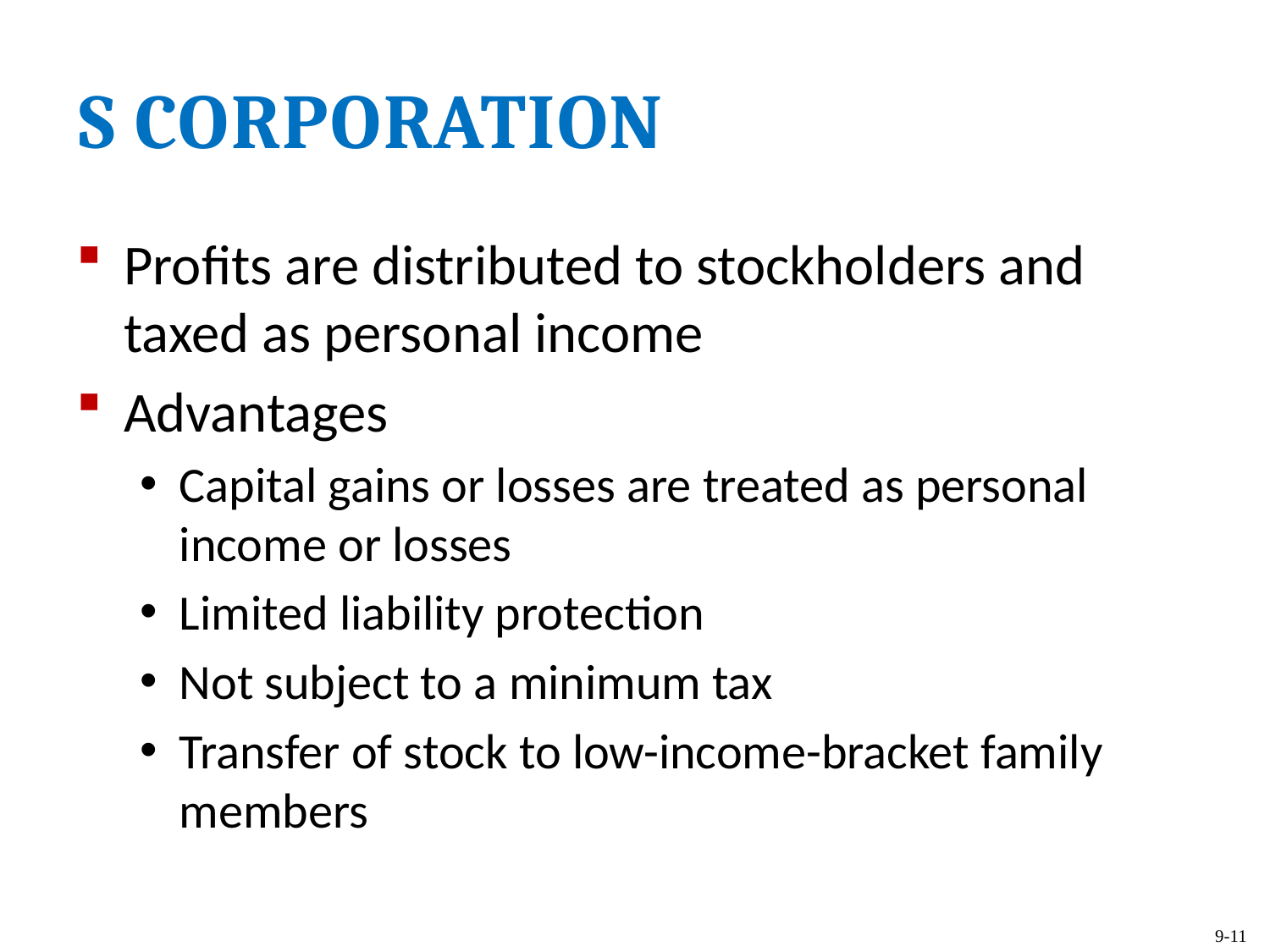

S CORPORATION
Profits are distributed to stockholders and taxed as personal income
Advantages
Capital gains or losses are treated as personal income or losses
Limited liability protection
Not subject to a minimum tax
Transfer of stock to low-income-bracket family members